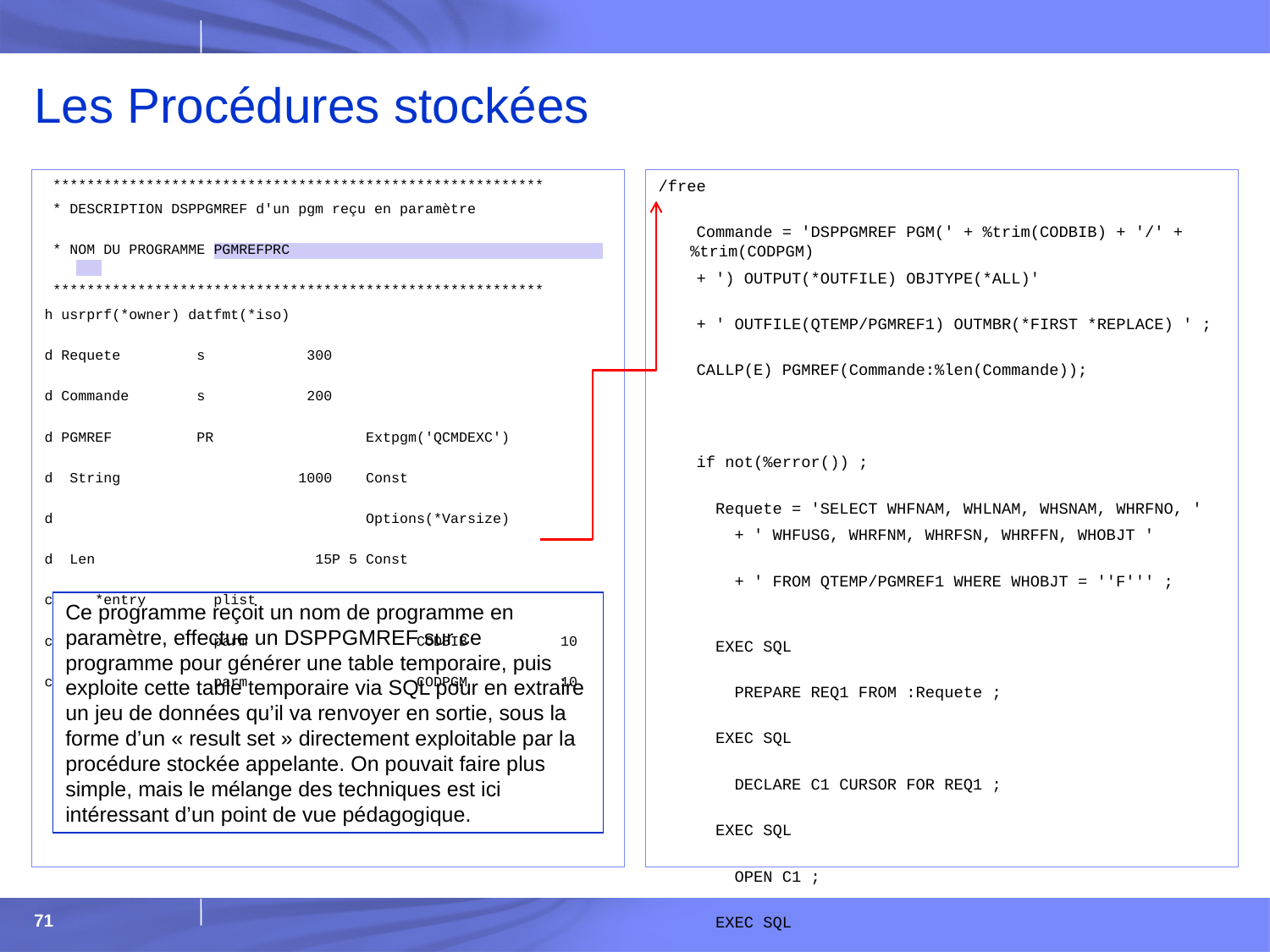

# Les Procédures stockées
 **********************************************************
 * DESCRIPTION DSPPGMREF d'un pgm reçu en paramètre
 * NOM DU PROGRAMME PGMREFPRC
 **********************************************************
h usrprf(*owner) datfmt(*iso)
d Requete         s            300
d Commande        s            200
d PGMREF          PR                  Extpgm('QCMDEXC')
d  String                     1000    Const
d                                     Options(*Varsize)
d  Len                          15P 5 Const
c     *entry        plist
c                   parm                    CODBIB           10
c                   parm                    CODPGM           10

/free
    Commande = 'DSPPGMREF PGM(' + %trim(CODBIB) + '/' + %trim(CODPGM)
    + ') OUTPUT(*OUTFILE) OBJTYPE(*ALL)'
    + ' OUTFILE(QTEMP/PGMREF1) OUTMBR(*FIRST *REPLACE) ' ;
    CALLP(E) PGMREF(Commande:%len(Commande));

    if not(%error()) ;
      Requete = 'SELECT WHFNAM, WHLNAM, WHSNAM, WHRFNO, '
        + ' WHFUSG, WHRFNM, WHRFSN, WHRFFN, WHOBJT '
        + ' FROM QTEMP/PGMREF1 WHERE WHOBJT = ''F''' ;
      EXEC SQL
        PREPARE REQ1 FROM :Requete ;
      EXEC SQL
        DECLARE C1 CURSOR FOR REQ1 ;
      EXEC SQL
        OPEN C1 ;
      EXEC SQL
        SET RESULT SETS CURSOR C1 ;
   endif ;
   *InLR = *On;
 /End-Free

Ce programme reçoit un nom de programme en paramètre, effectue un DSPPGMREF sur ce programme pour générer une table temporaire, puis exploite cette table temporaire via SQL pour en extraire un jeu de données qu’il va renvoyer en sortie, sous la forme d’un « result set » directement exploitable par la procédure stockée appelante. On pouvait faire plus simple, mais le mélange des techniques est ici intéressant d’un point de vue pédagogique.
71